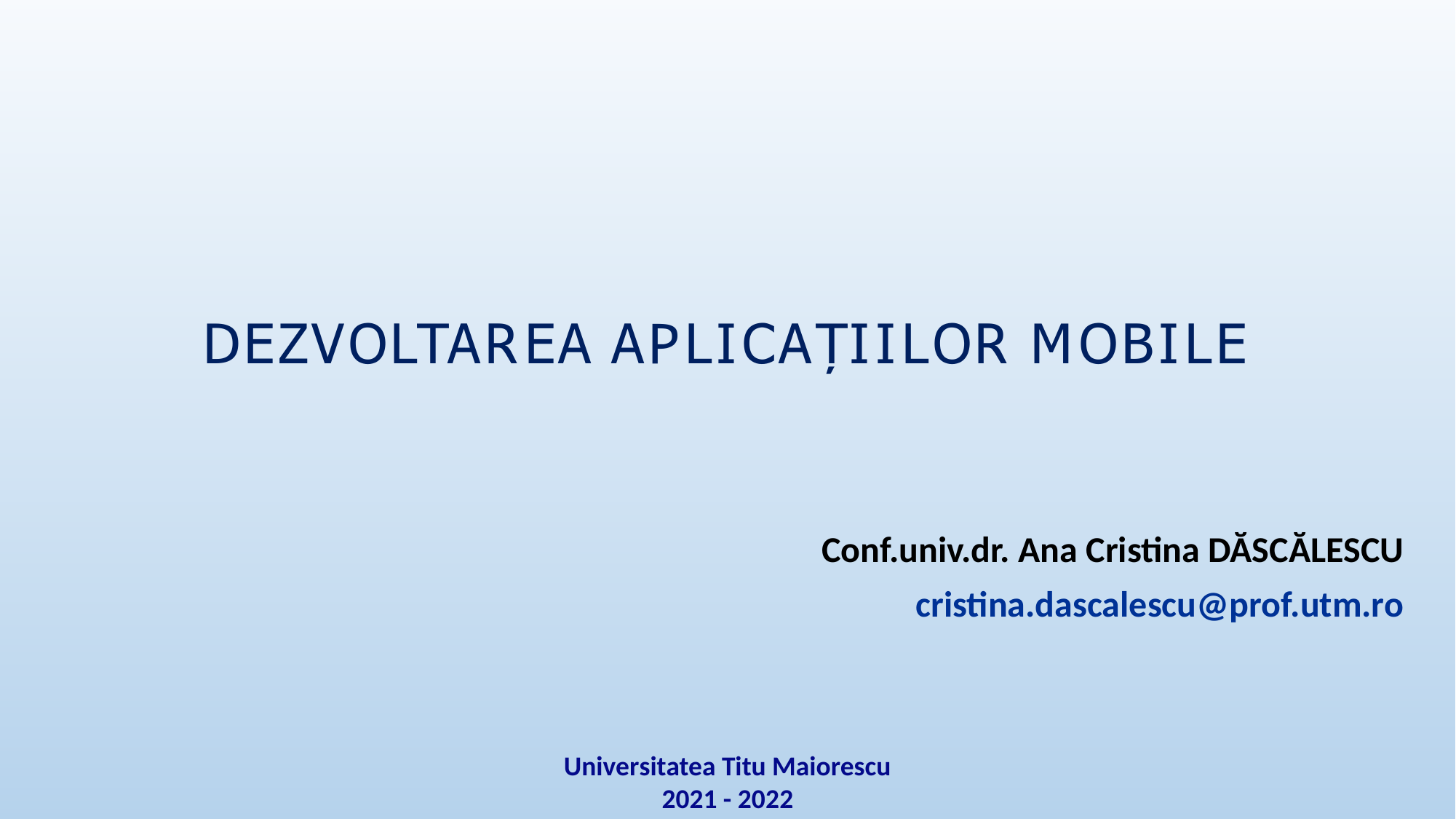

# DEZVOLTAREA APLICAȚIILOR MOBILE
Conf.univ.dr. Ana Cristina DĂSCĂLESCU
cristina.dascalescu@prof.utm.ro

Universitatea Titu Maiorescu
2021 - 2022